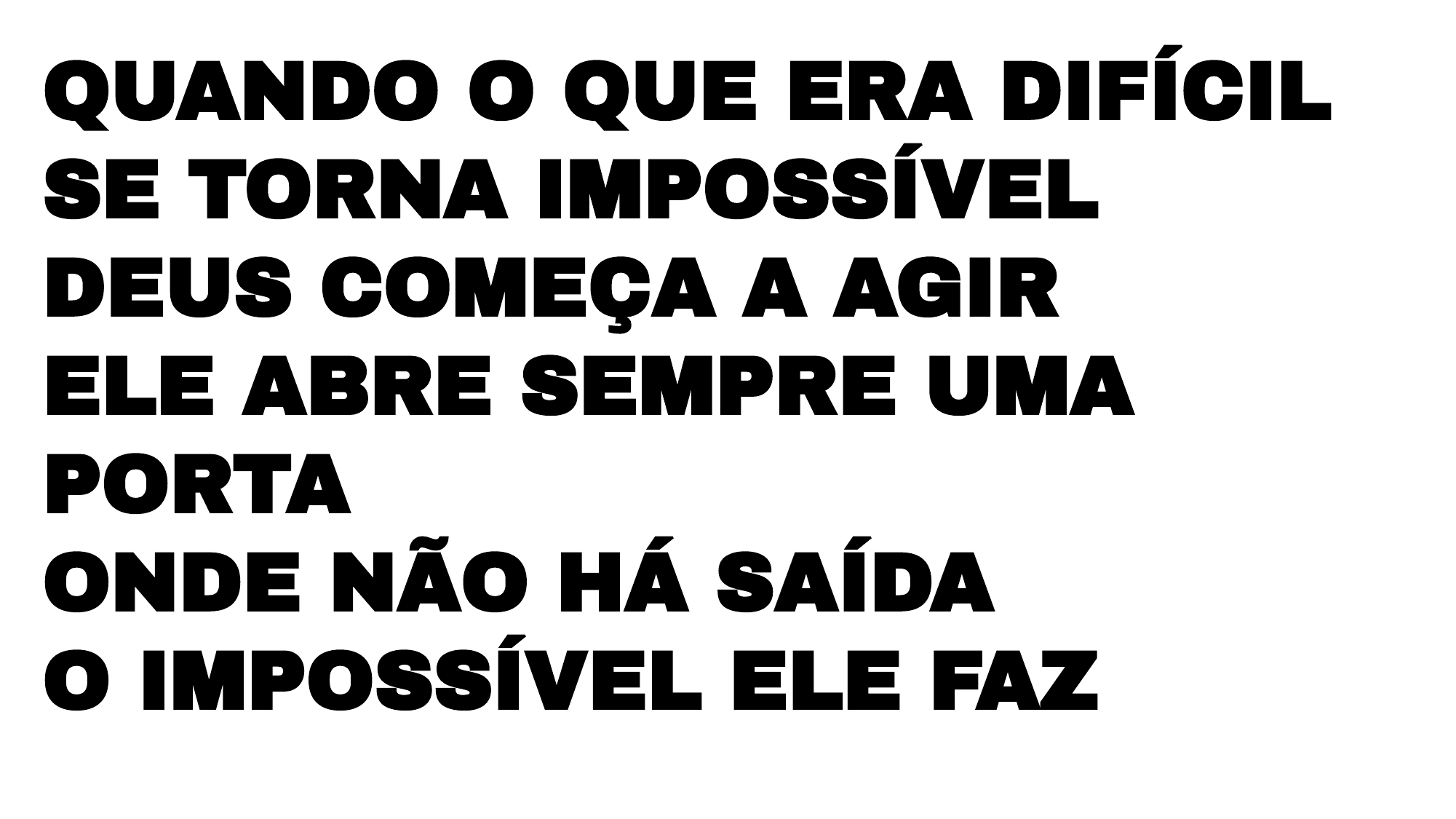

QUANDO O QUE ERA DIFÍCIL
SE TORNA IMPOSSÍVEL
DEUS COMEÇA A AGIR
ELE ABRE SEMPRE UMA PORTA
ONDE NÃO HÁ SAÍDA
O IMPOSSÍVEL ELE FAZ